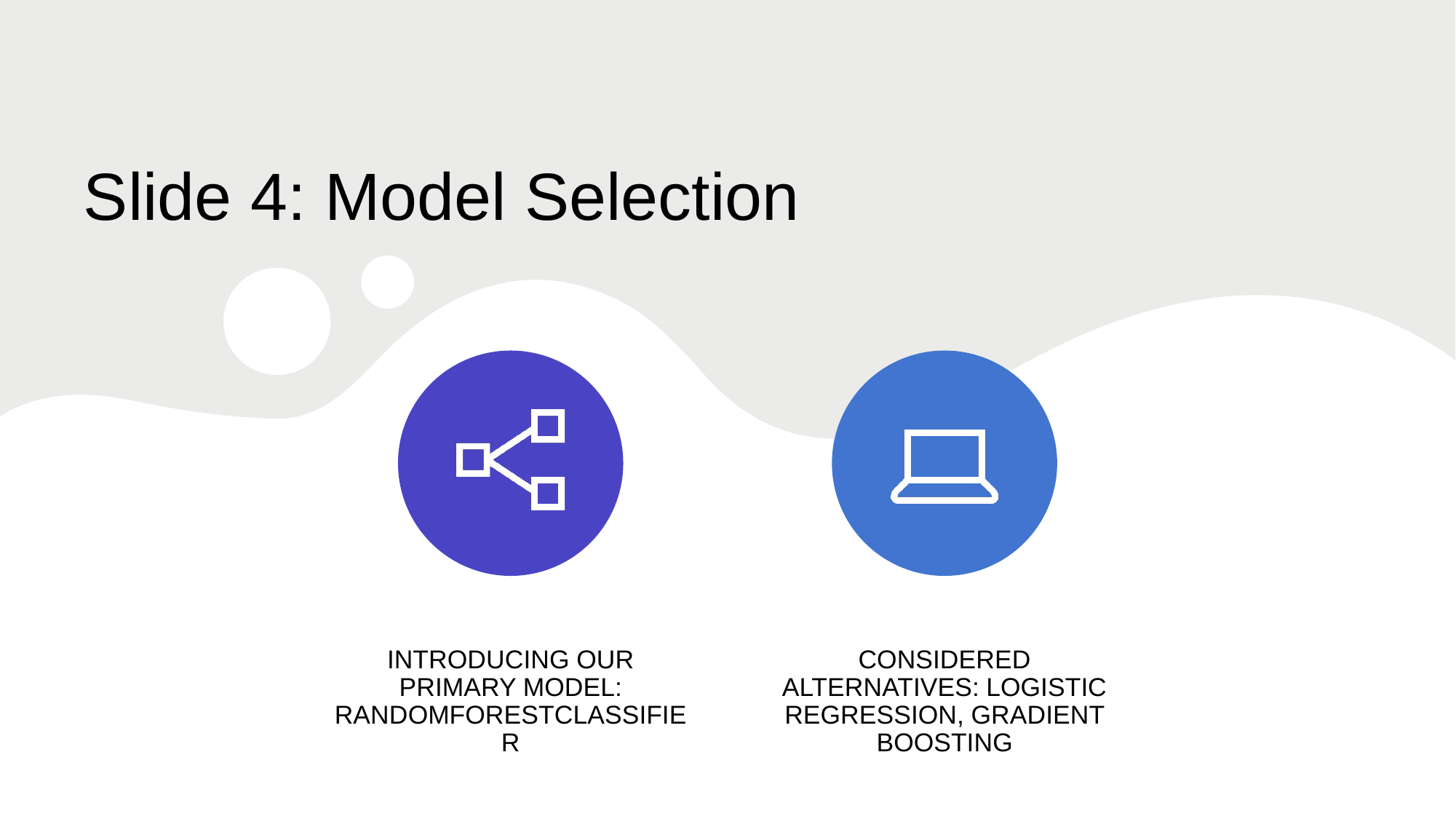

# Slide 4: Model Selection

Introducing our primary model: RandomForestClassifier
Considered Alternatives: Logistic Regression, Gradient Boosting